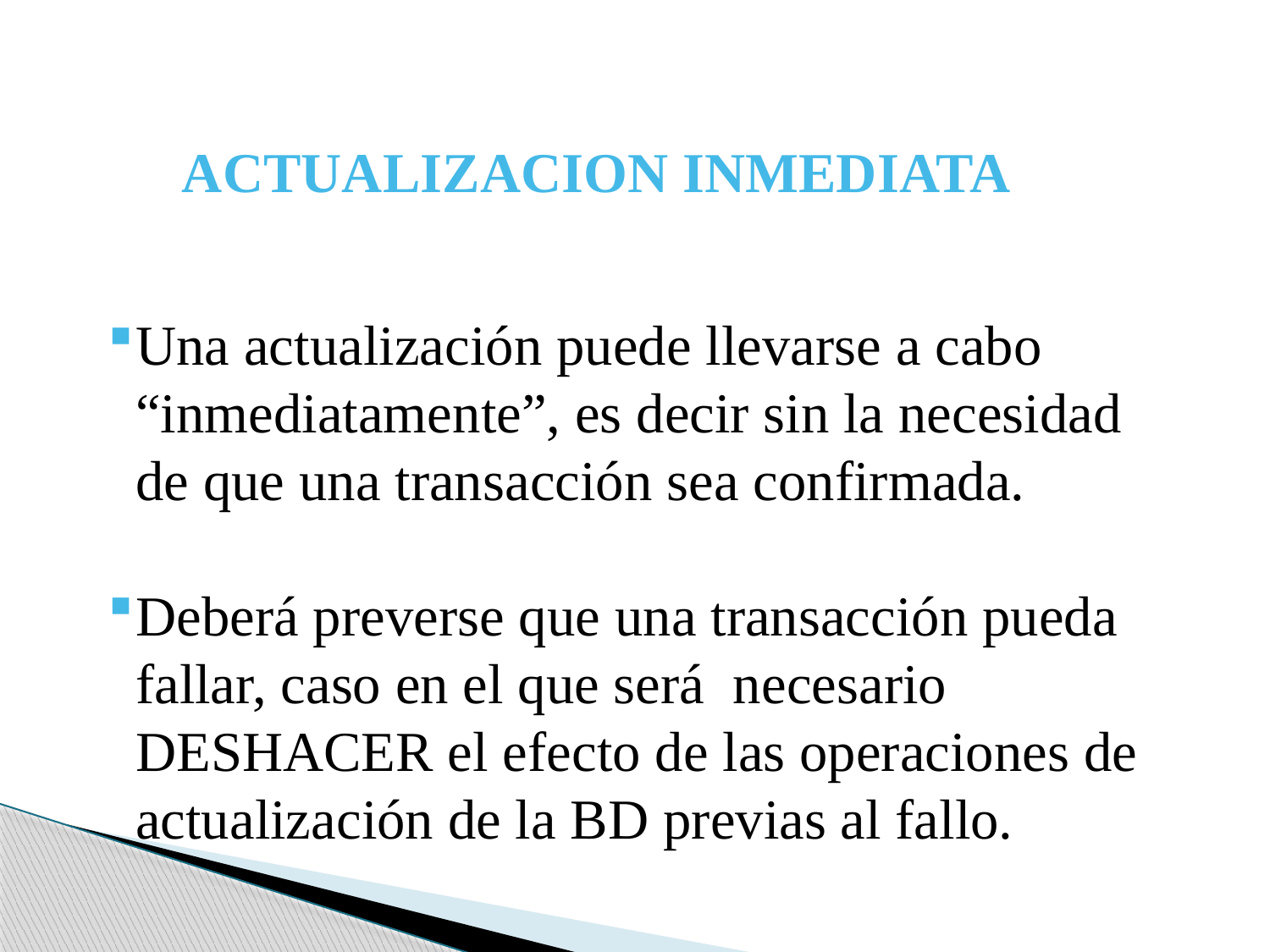

ACTUALIZACION INMEDIATA
Una actualización puede llevarse a cabo “inmediatamente”, es decir sin la necesidad de que una transacción sea confirmada.

Deberá preverse que una transacción pueda fallar, caso en el que será  necesario DESHACER el efecto de las operaciones de actualización de la BD previas al fallo.